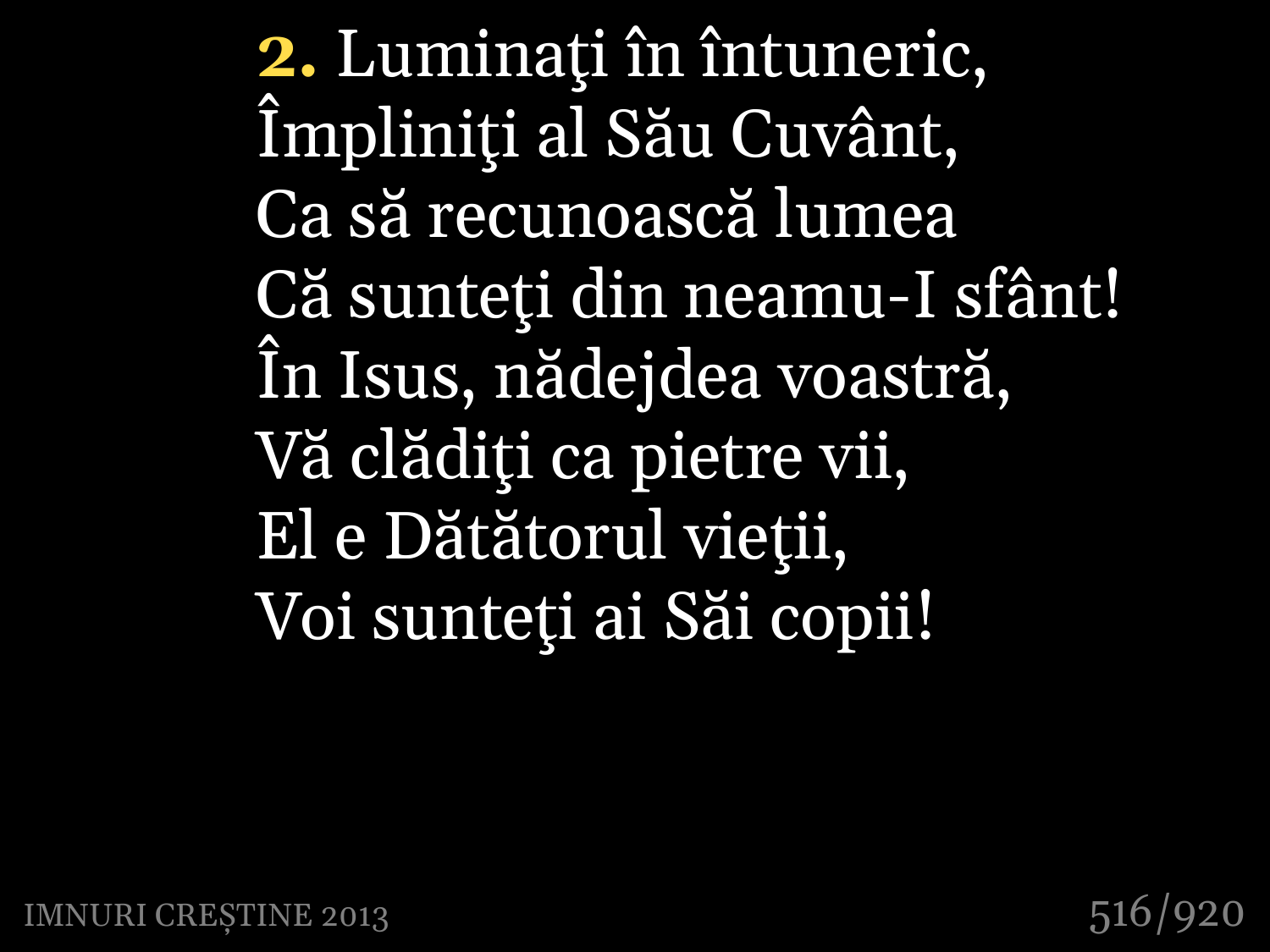

2. Luminaţi în întuneric,
Împliniţi al Său Cuvânt,
Ca să recunoască lumea
Că sunteţi din neamu-I sfânt!
În Isus, nădejdea voastră,
Vă clădiţi ca pietre vii,
El e Dătătorul vieţii,
Voi sunteţi ai Săi copii!
516/920
IMNURI CREȘTINE 2013